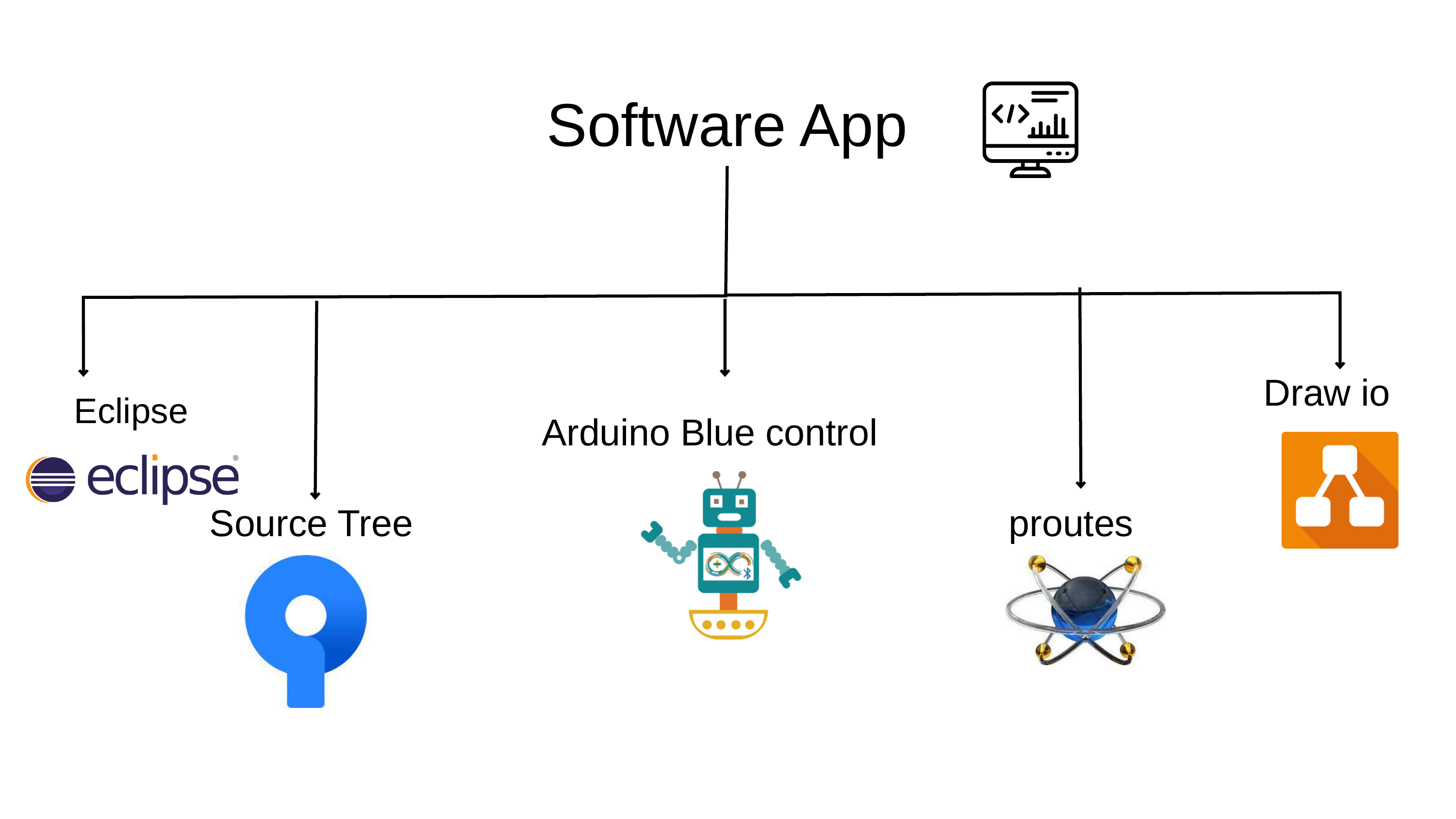

Software App

Draw io
Eclipse
Arduino Blue control

Source Tree
proutes